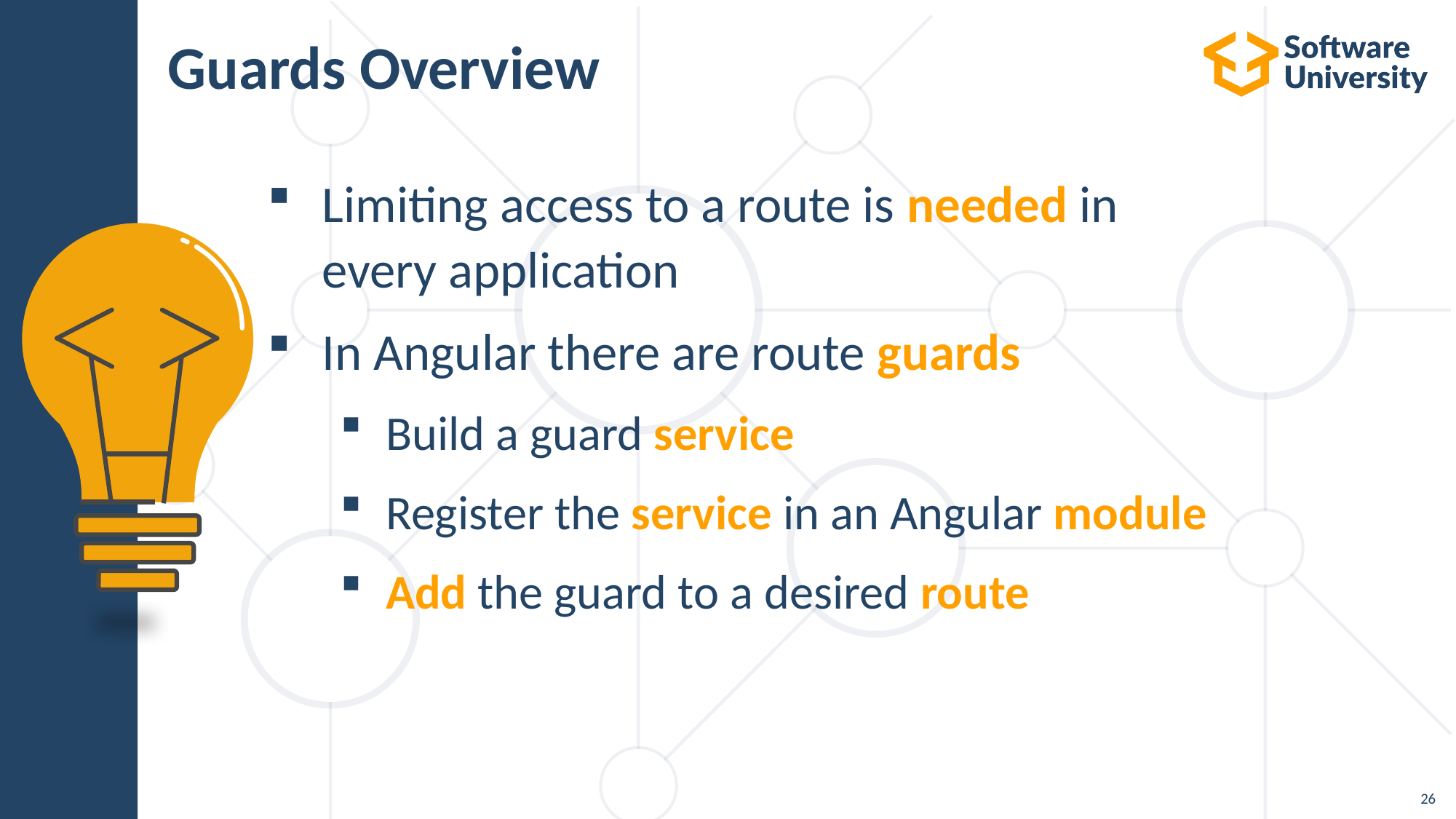

# Guards Overview
Limiting access to a route is needed in
every application
In Angular there are route guards
Build a guard service
Register the service in an Angular module
Add the guard to a desired route
26